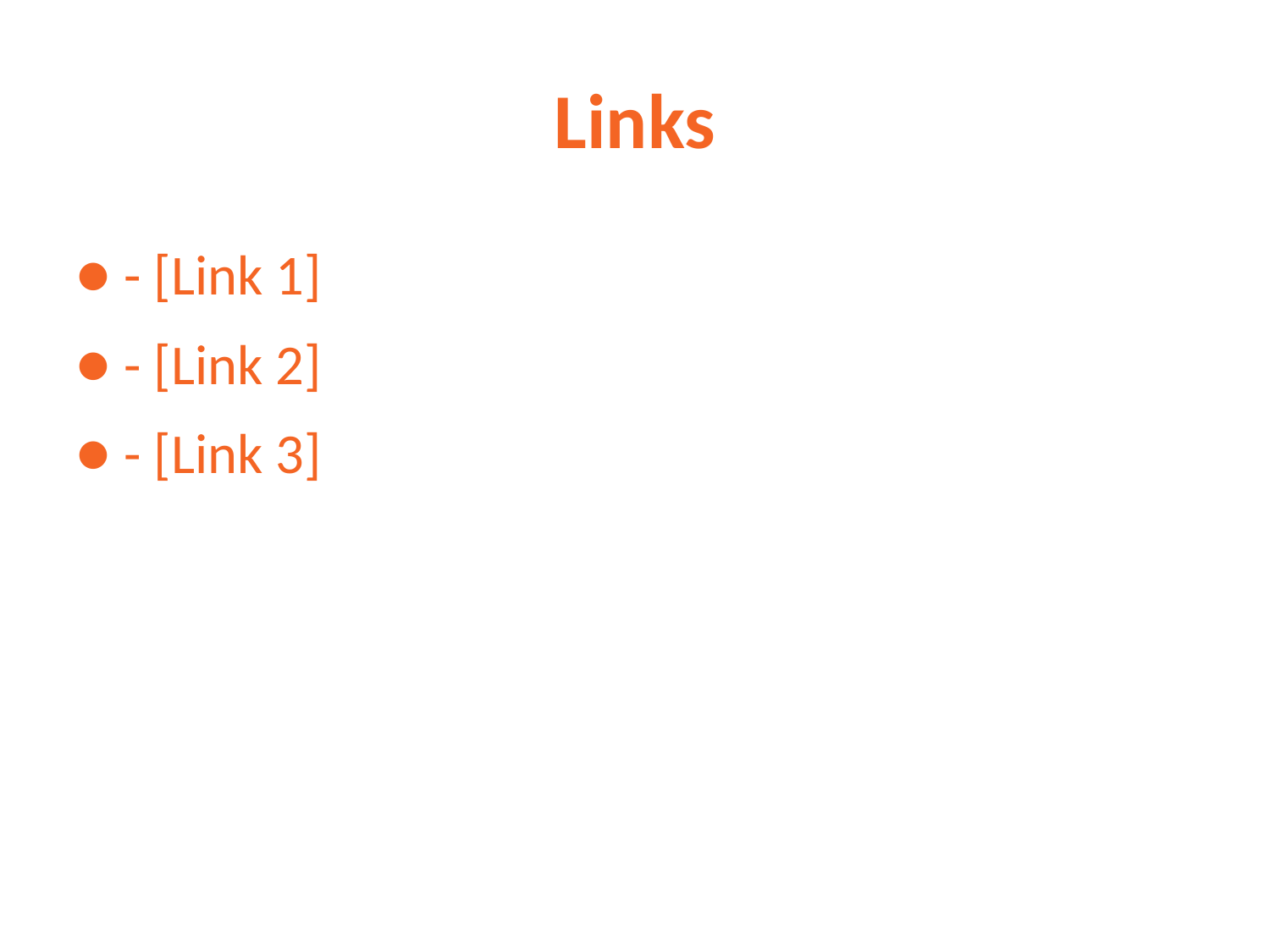

# Links
- [Link 1]
- [Link 2]
- [Link 3]